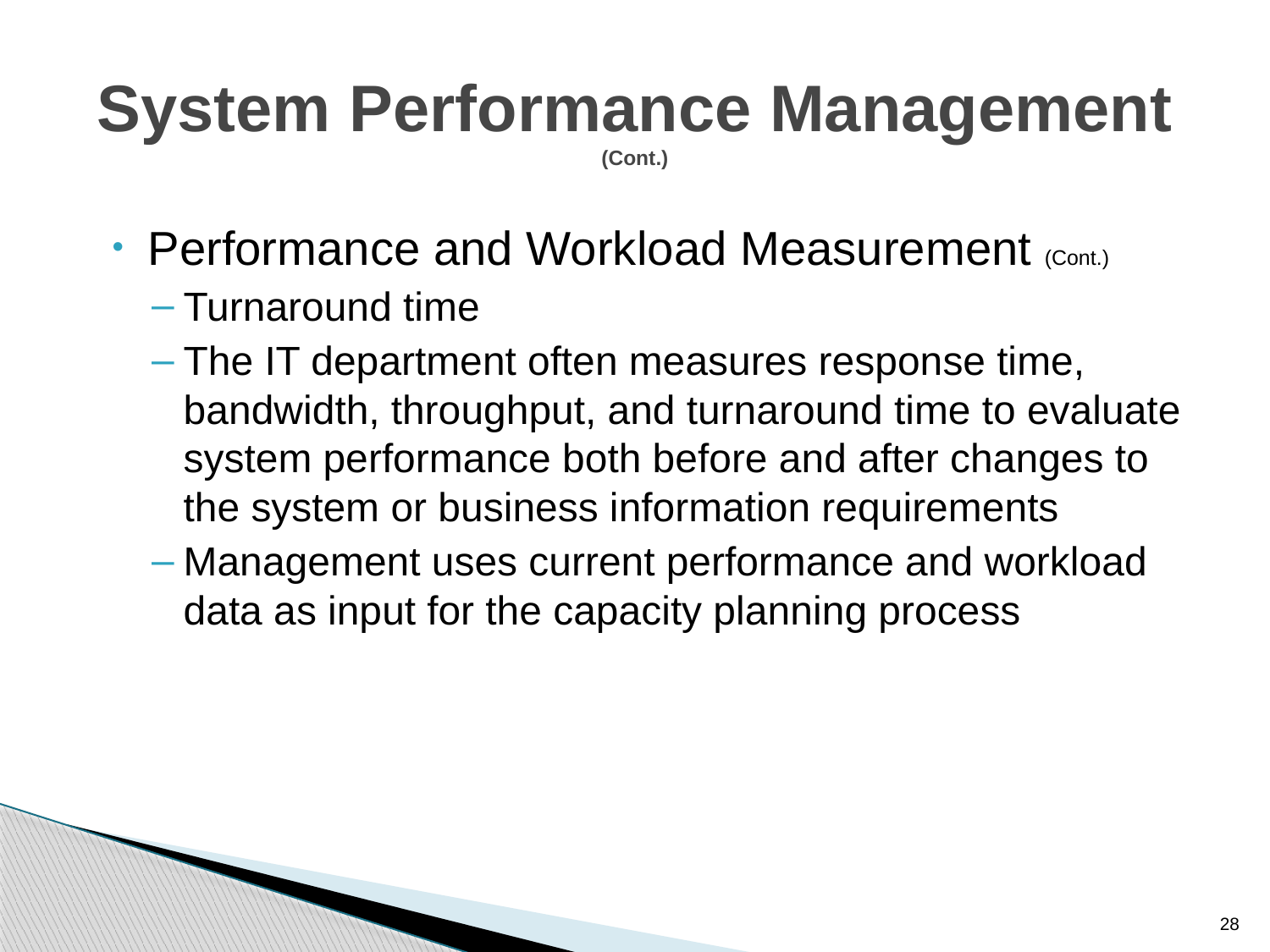

# System Performance Management (Cont.)
Performance and Workload Measurement (Cont.)
Turnaround time
The IT department often measures response time, bandwidth, throughput, and turnaround time to evaluate system performance both before and after changes to the system or business information requirements
Management uses current performance and workload data as input for the capacity planning process
28